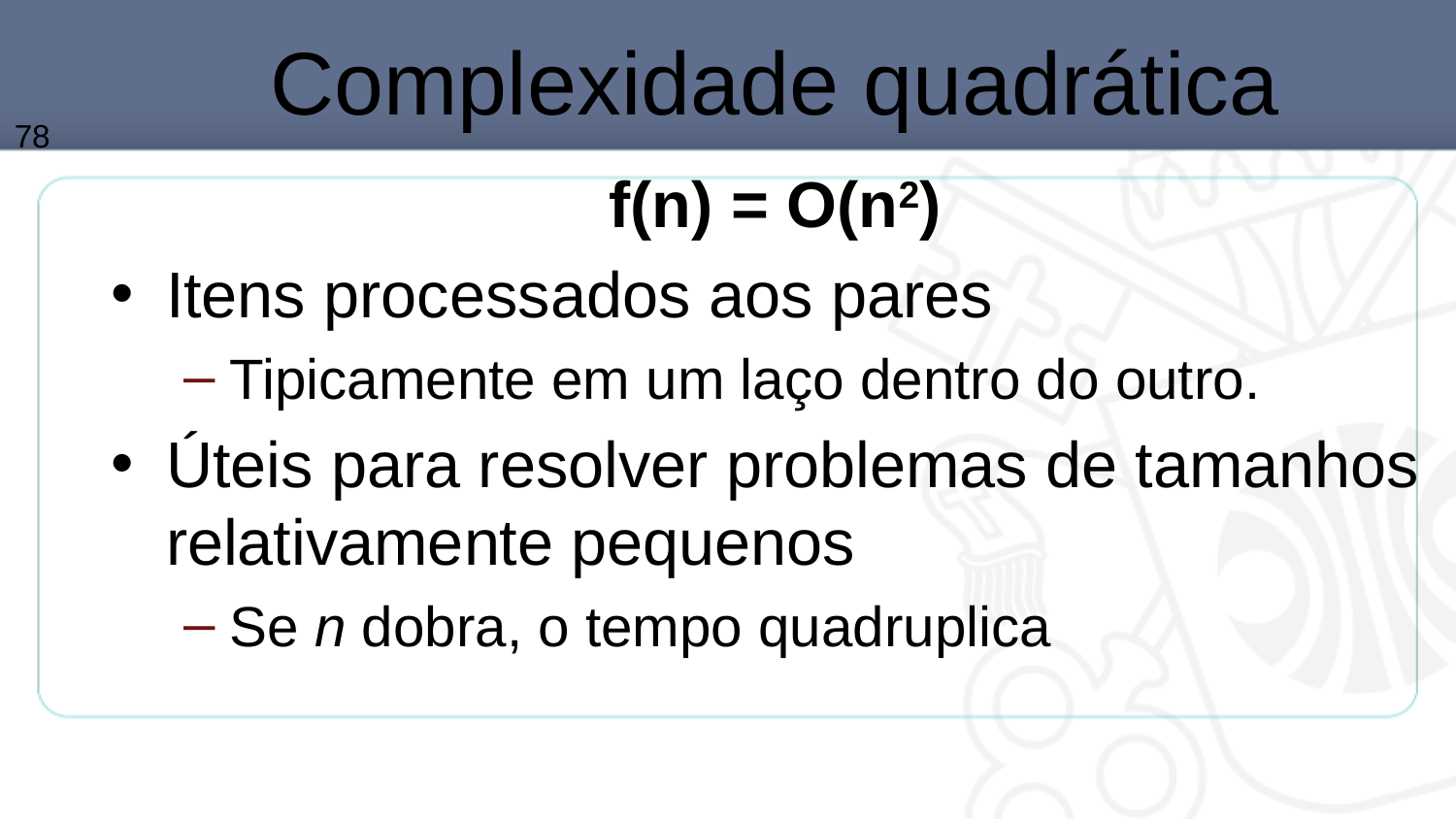

# Complexidade quadrática
78
f(n) = O(n2)
Itens processados aos pares
Tipicamente em um laço dentro do outro.
Úteis para resolver problemas de tamanhos relativamente pequenos
Se n dobra, o tempo quadruplica